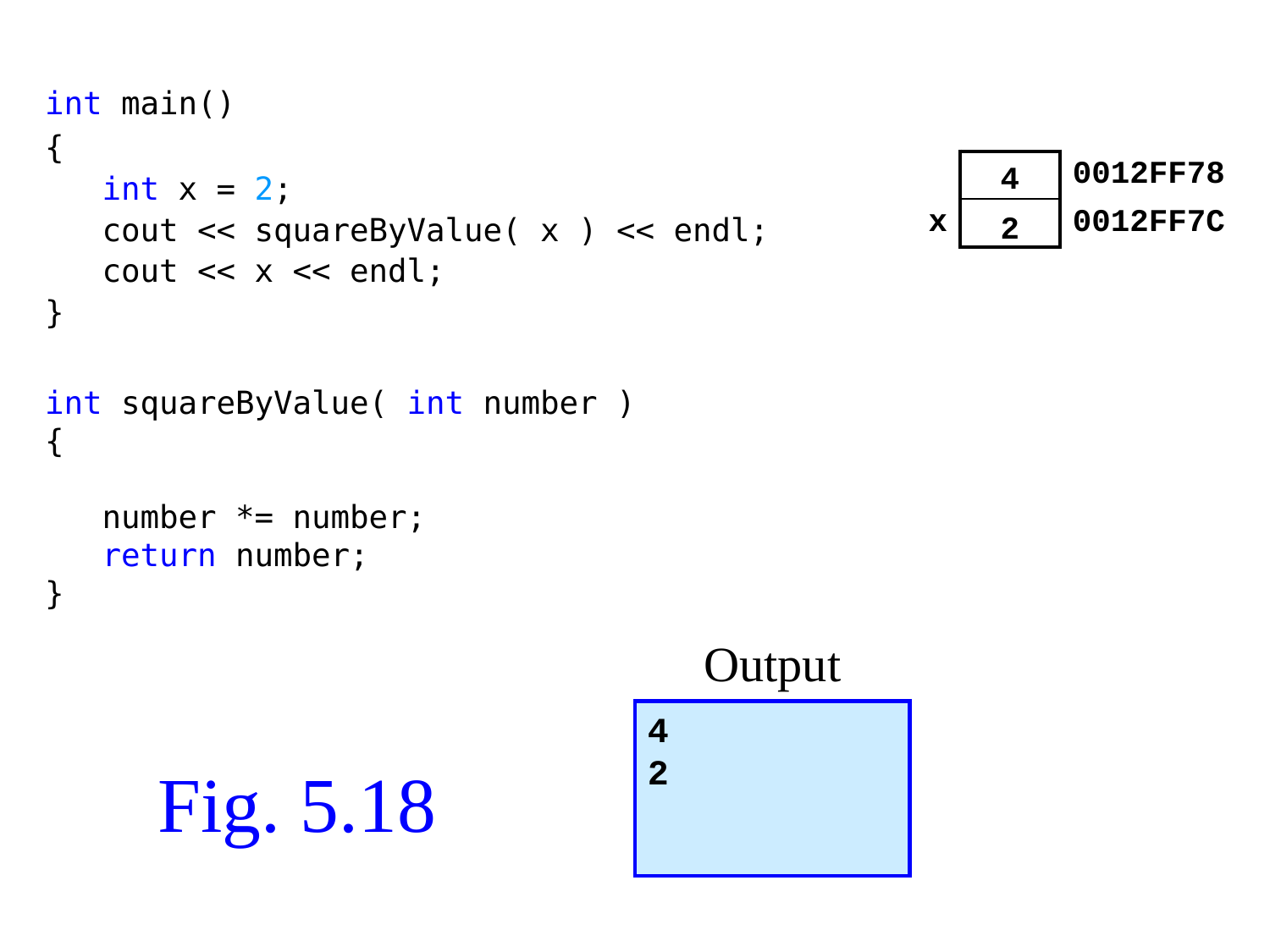

int main()
{
   int x = 2;
   cout << squareByValue( x ) << endl;
   cout << x << endl;
}
|  |  | 0012FF78 |
| --- | --- | --- |
| x |  | 0012FF7C |
4
2
int squareByValue( int number )
{
   number *= number;
   return number;
}
Output
4
2
# Fig. 5.18